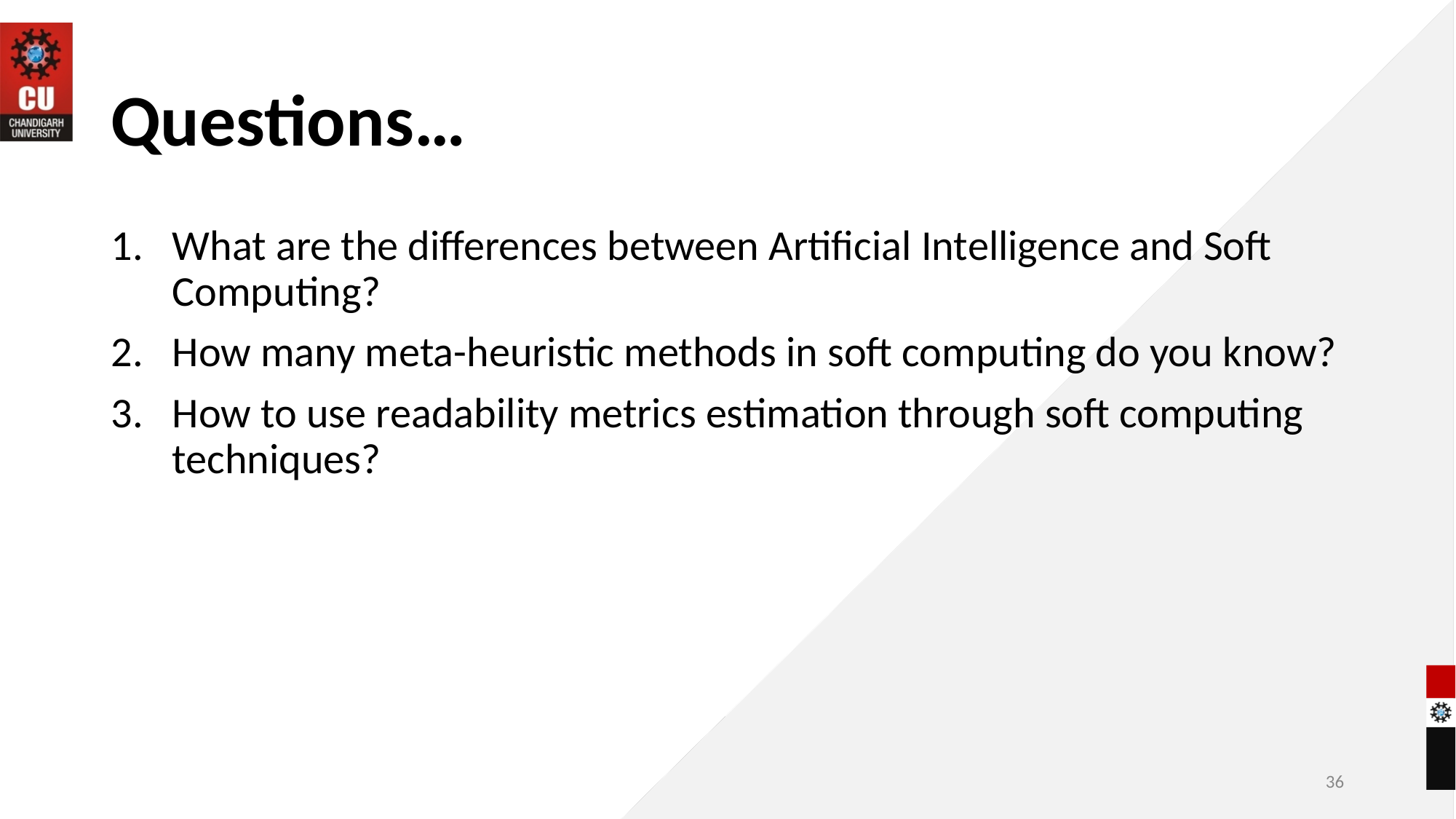

# Questions…
What are the differences between Artificial Intelligence and Soft Computing?
How many meta-heuristic methods in soft computing do you know?
How to use readability metrics estimation through soft computing techniques?

36